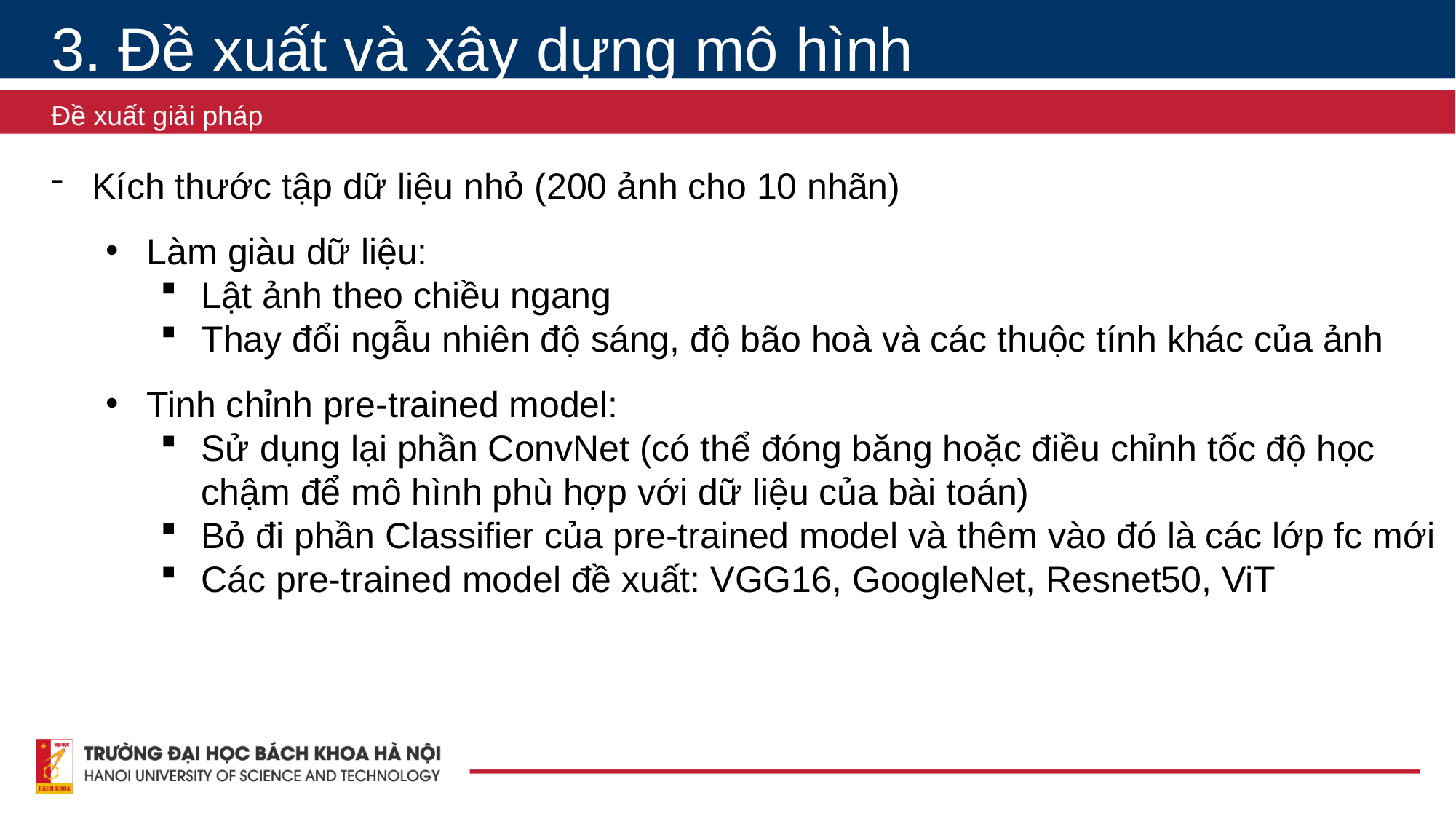

3. Đề xuất và xây dựng mô hình

Đề xuất giải pháp
Kích thước tập dữ liệu nhỏ (200 ảnh cho 10 nhãn)
Làm giàu dữ liệu:
Lật ảnh theo chiều ngang
Thay đổi ngẫu nhiên độ sáng, độ bão hoà và các thuộc tính khác của ảnh
Tinh chỉnh pre-trained model:
Sử dụng lại phần ConvNet (có thể đóng băng hoặc điều chỉnh tốc độ học chậm để mô hình phù hợp với dữ liệu của bài toán)
Bỏ đi phần Classifier của pre-trained model và thêm vào đó là các lớp fc mới
Các pre-trained model đề xuất: VGG16, GoogleNet, Resnet50, ViT